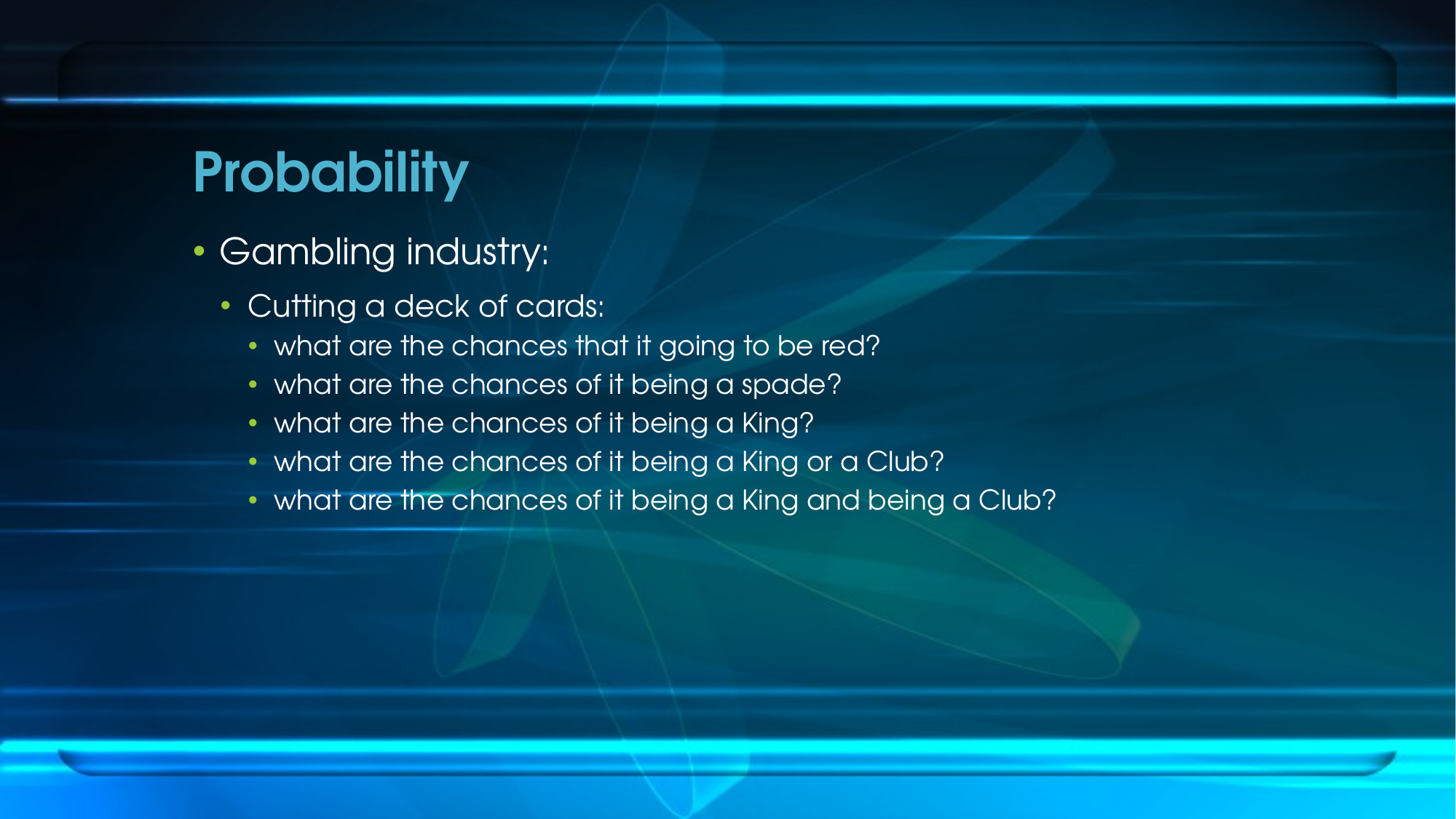

# Probability
Gambling industry:
Cutting a deck of cards:
what are the chances that it going to be red?
what are the chances of it being a spade?
what are the chances of it being a King?
what are the chances of it being a King or a Club?
what are the chances of it being a King and being a Club?